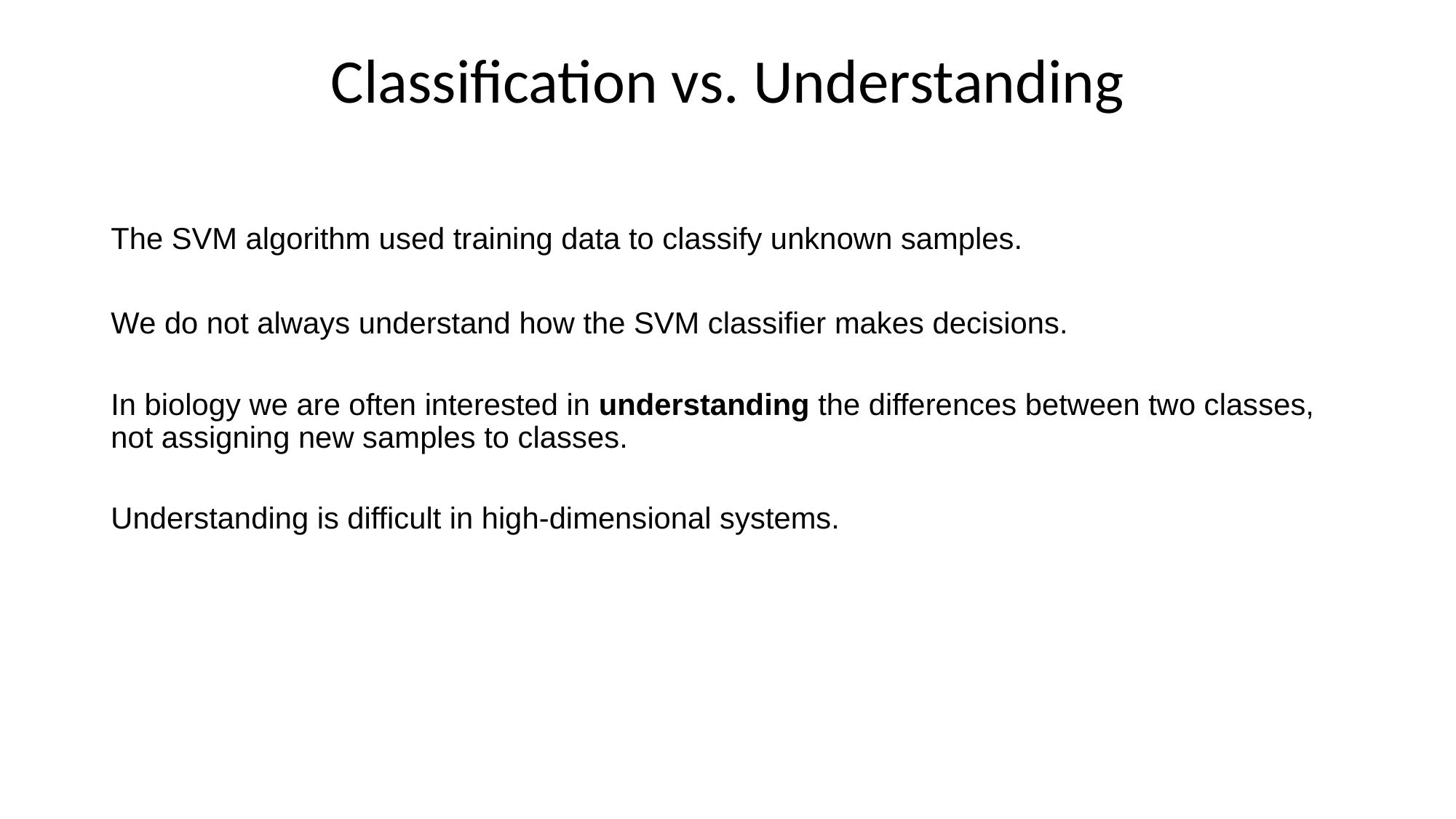

# Classification vs. Understanding
The SVM algorithm used training data to classify unknown samples.
We do not always understand how the SVM classifier makes decisions.
In biology we are often interested in understanding the differences between two classes, not assigning new samples to classes.
Understanding is difficult in high-dimensional systems.